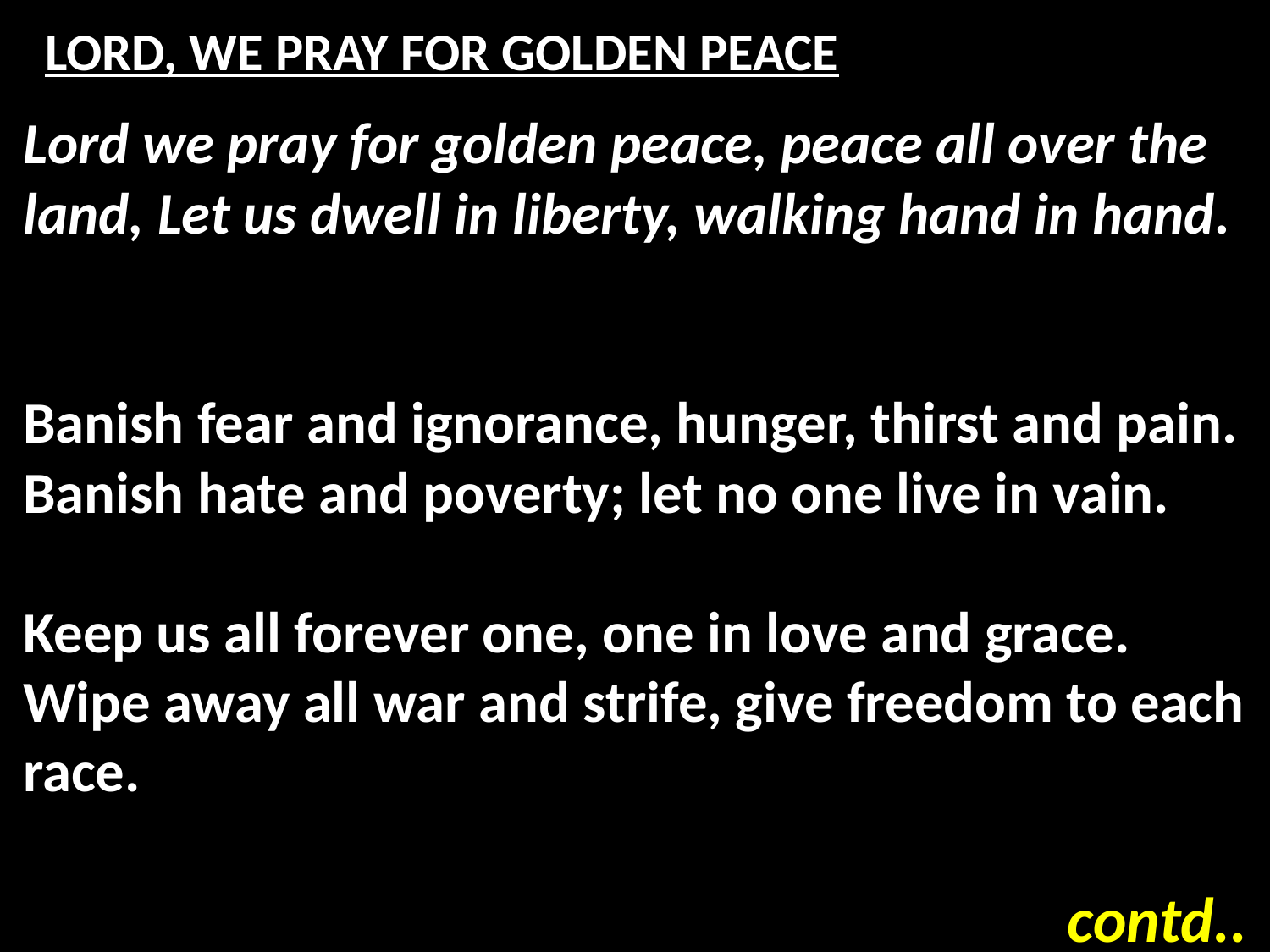

# LORD, WE PRAY FOR GOLDEN PEACE
Lord we pray for golden peace, peace all over the land, Let us dwell in liberty, walking hand in hand.

Banish fear and ignorance, hunger, thirst and pain.
Banish hate and poverty; let no one live in vain.

Keep us all forever one, one in love and grace.
Wipe away all war and strife, give freedom to each race.
contd..